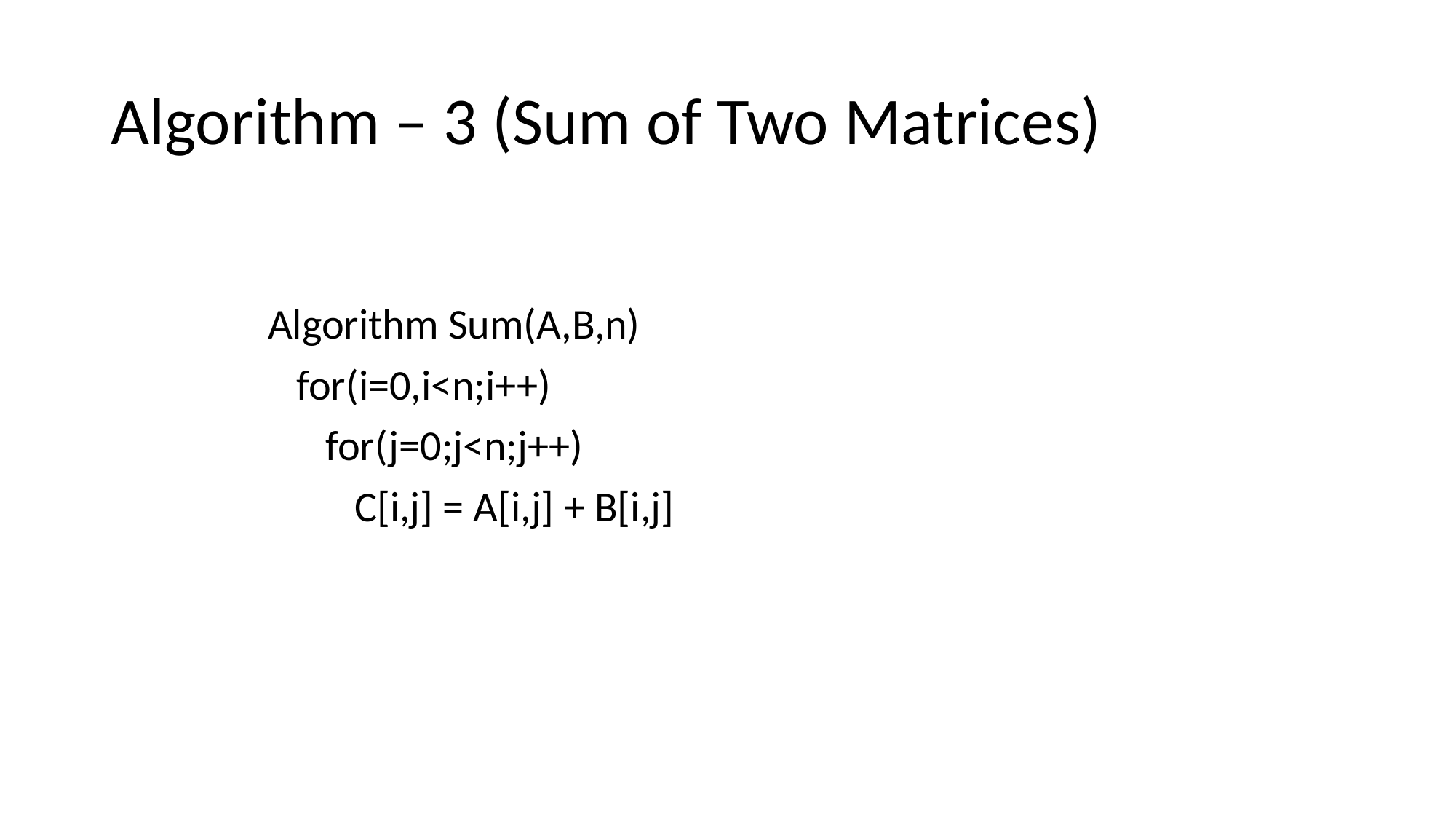

# Algorithm – 3 (Sum of Two Matrices)
Algorithm Sum(A,B,n)
   for(i=0,i<n;i++)
      for(j=0;j<n;j++)
         C[i,j] = A[i,j] + B[i,j]